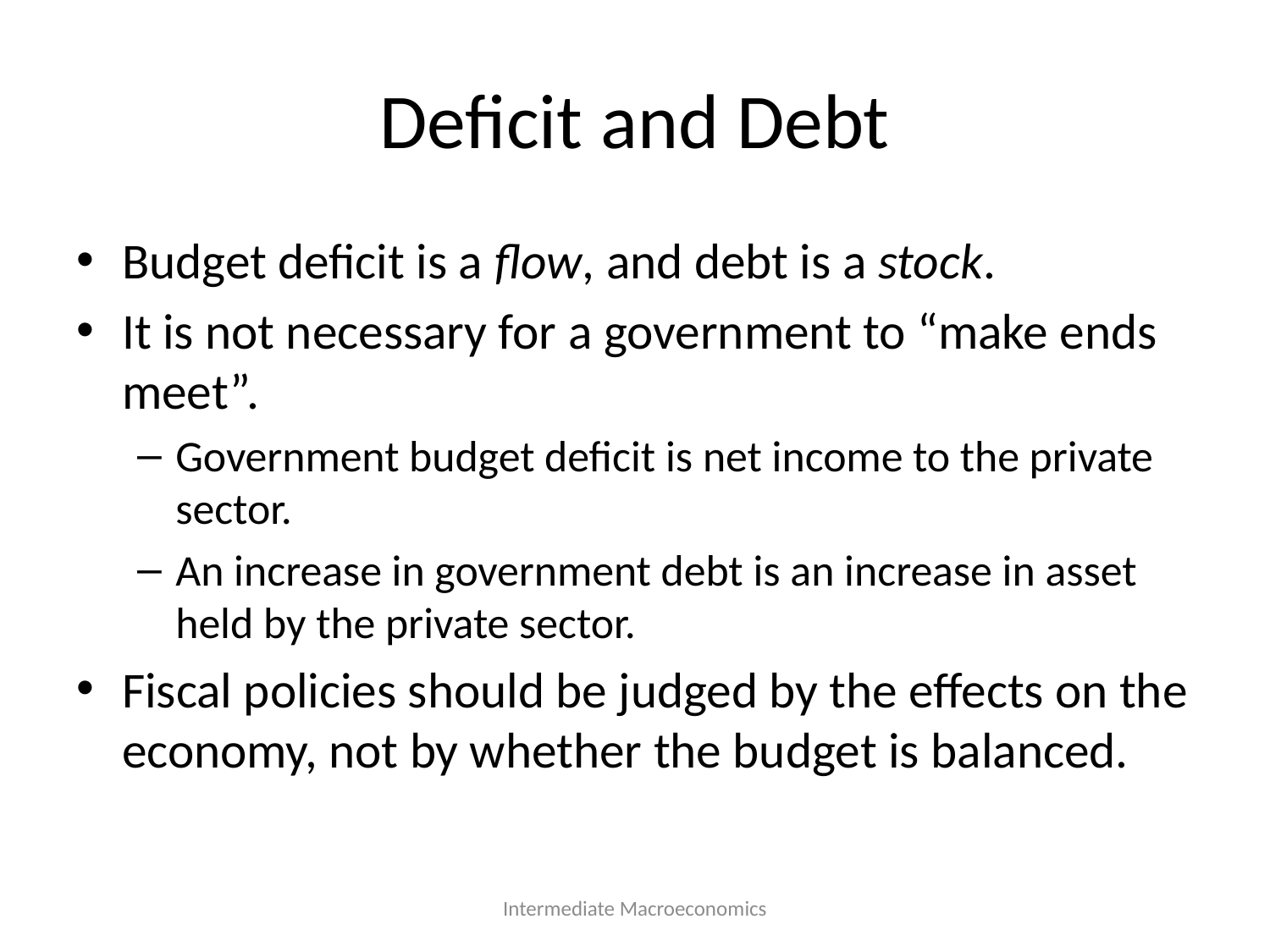

# Deficit and Debt
Budget deficit is a flow, and debt is a stock.
It is not necessary for a government to “make ends meet”.
Government budget deficit is net income to the private sector.
An increase in government debt is an increase in asset held by the private sector.
Fiscal policies should be judged by the effects on the economy, not by whether the budget is balanced.

Intermediate Macroeconomics